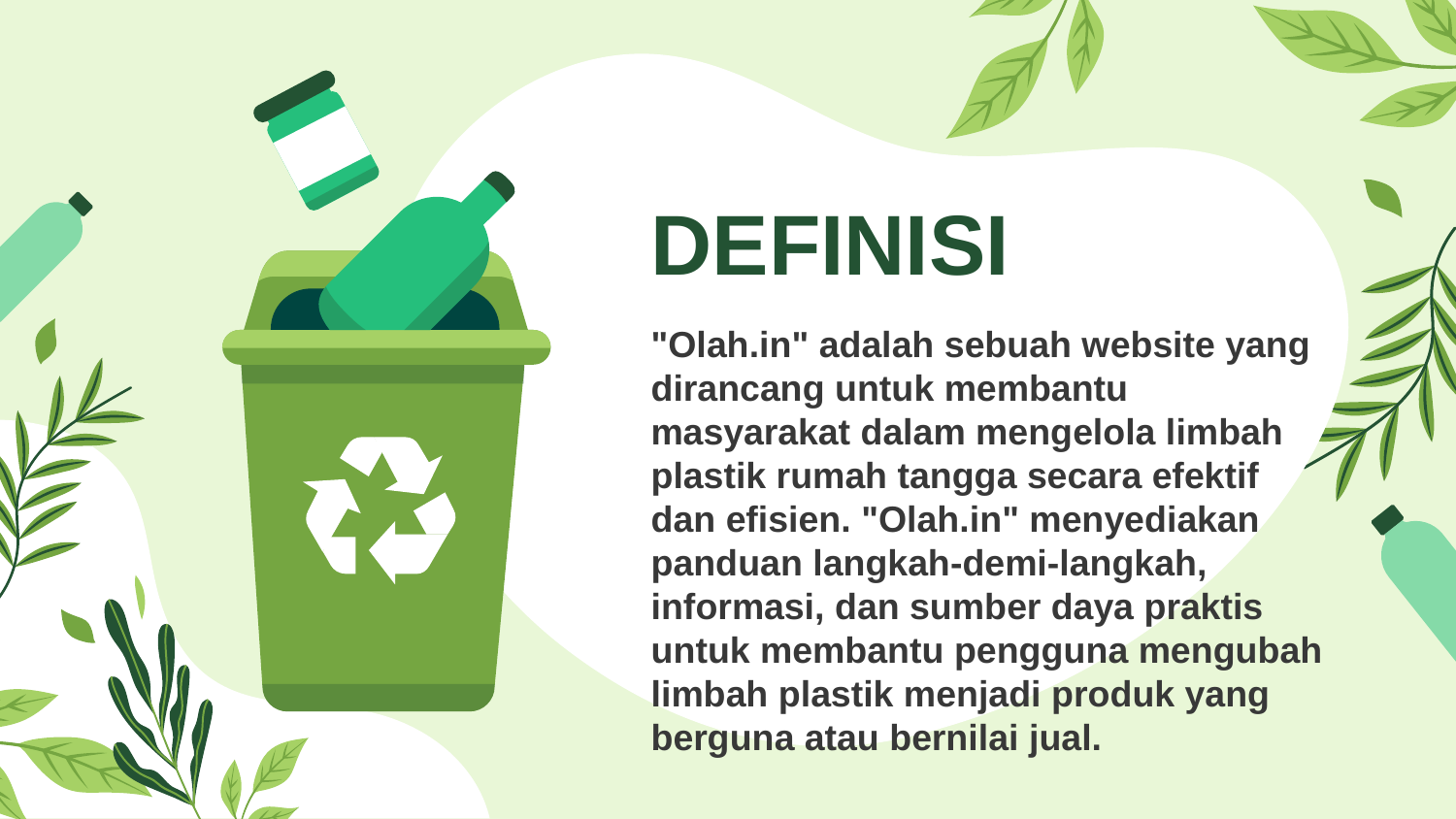

# DEFINISI
"Olah.in" adalah sebuah website yang dirancang untuk membantu masyarakat dalam mengelola limbah plastik rumah tangga secara efektif dan efisien. "Olah.in" menyediakan panduan langkah-demi-langkah, informasi, dan sumber daya praktis untuk membantu pengguna mengubah limbah plastik menjadi produk yang berguna atau bernilai jual.